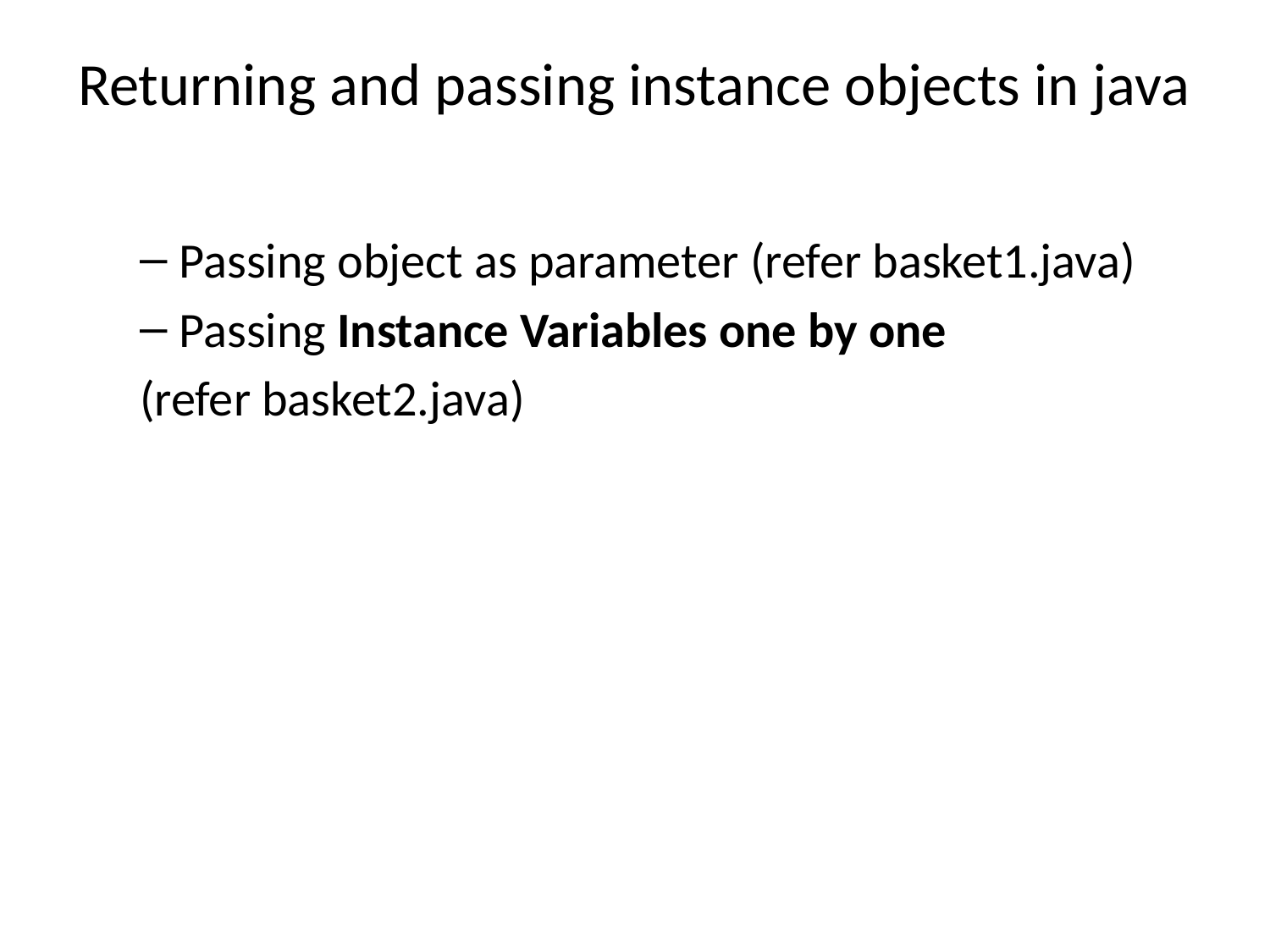

# Returning and passing instance objects in java
Passing object as parameter (refer basket1.java)
Passing Instance Variables one by one
(refer basket2.java)